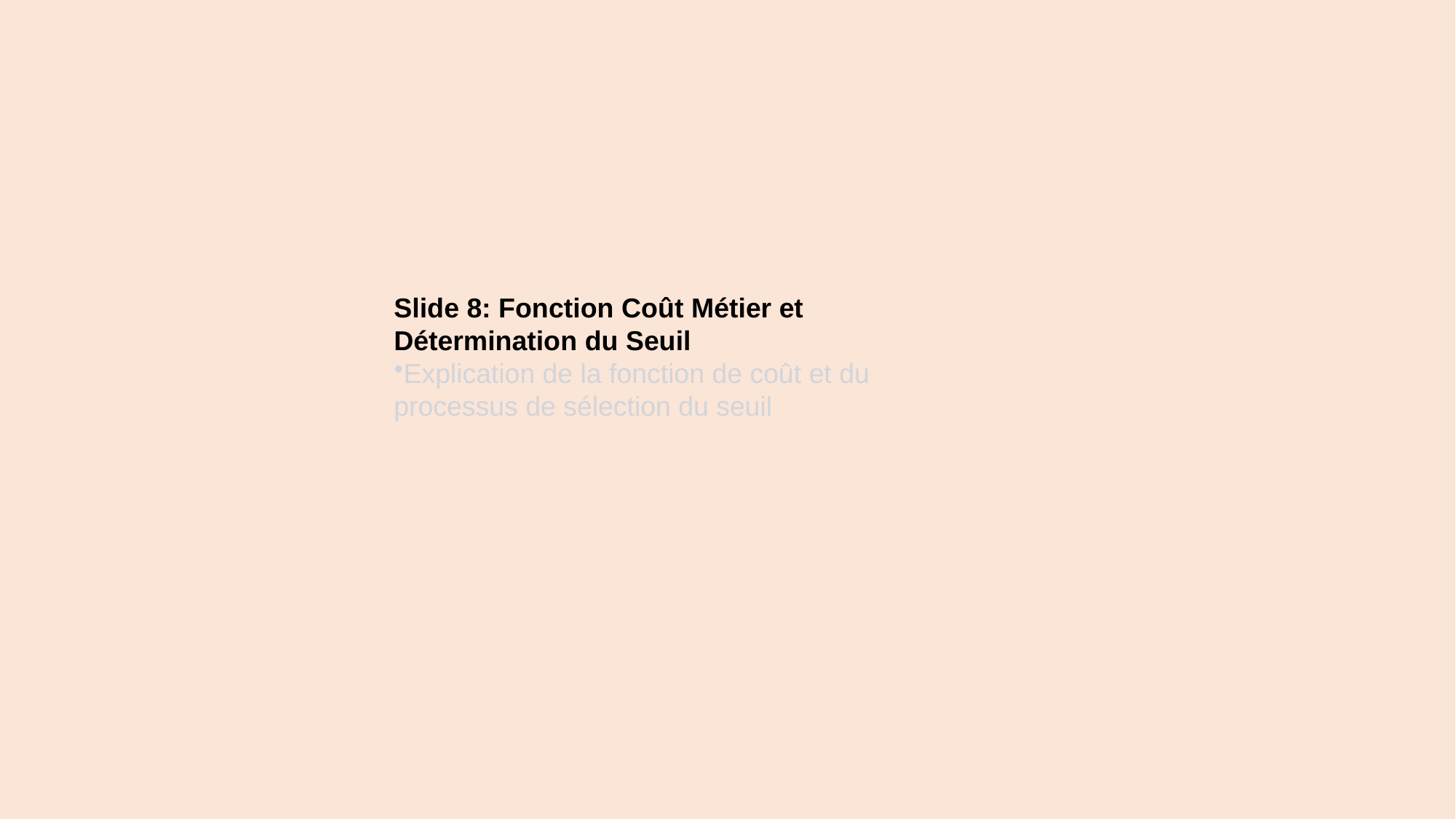

Slide 8: Fonction Coût Métier et Détermination du Seuil
Explication de la fonction de coût et du processus de sélection du seuil